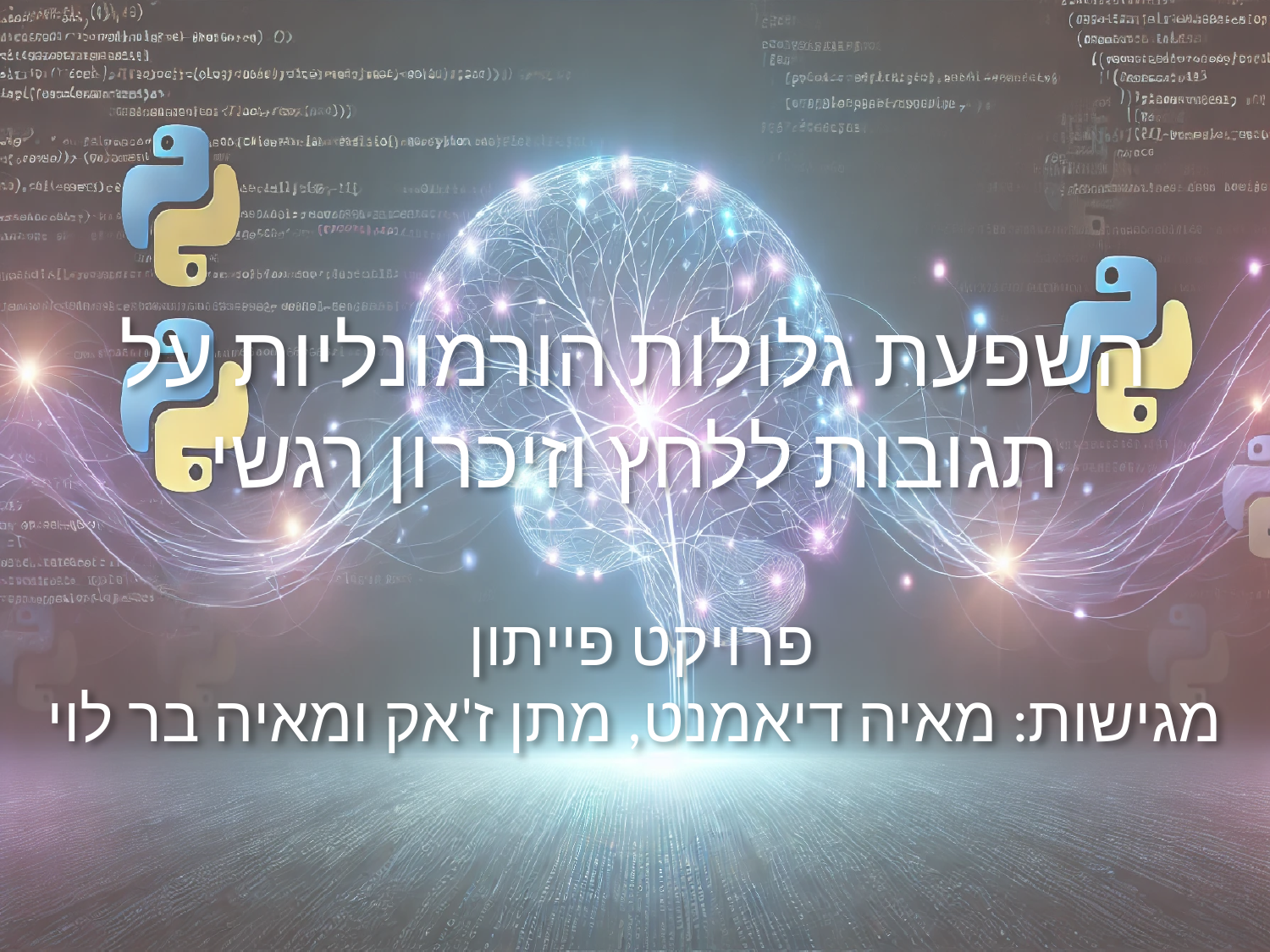

# השפעת גלולות הורמונליות על תגובות ללחץ וזיכרון רגשי
פרויקט פייתון
מגישות: מאיה דיאמנט, מתן ז'אק ומאיה בר לוי